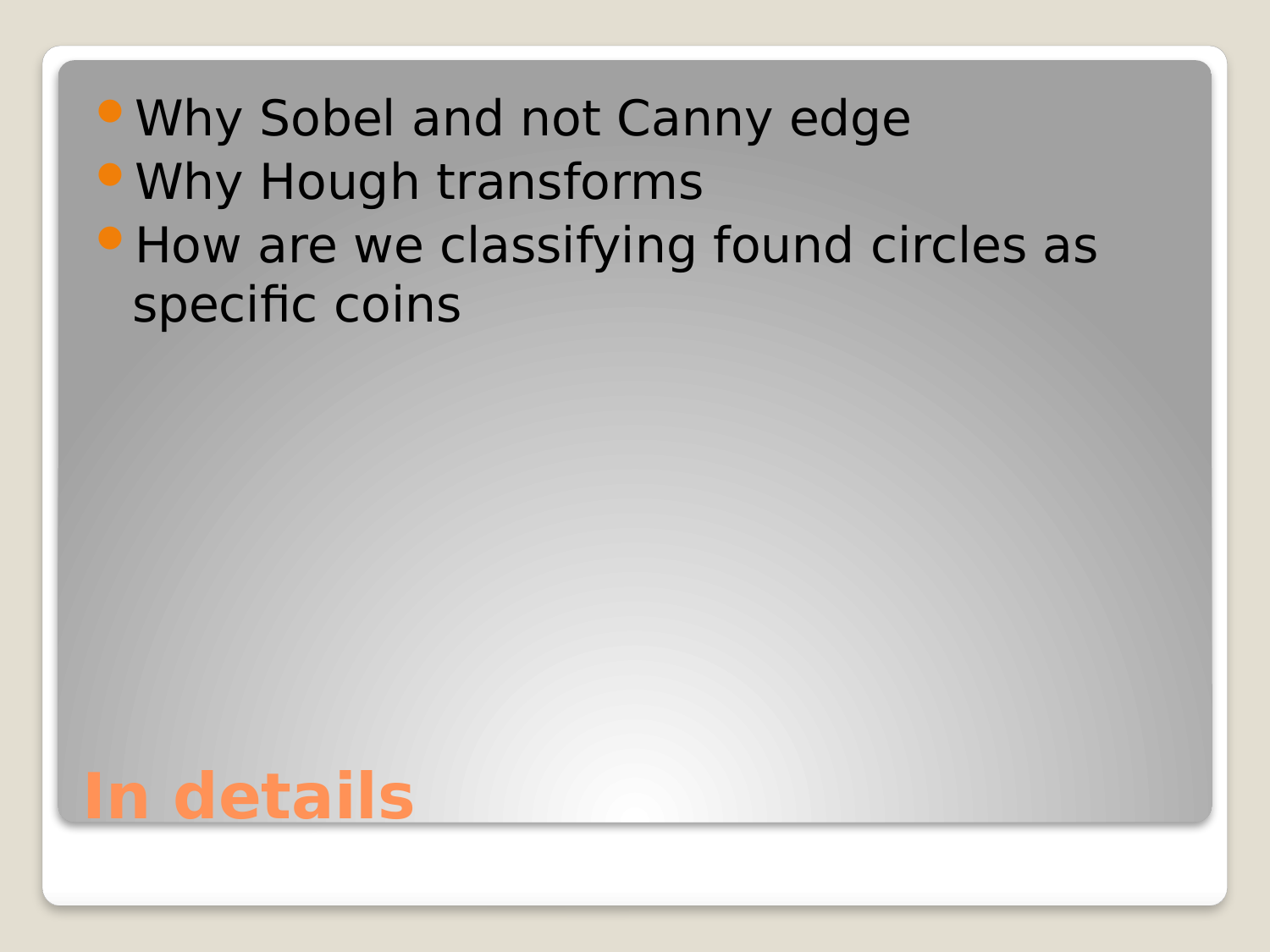

Why Sobel and not Canny edge
Why Hough transforms
How are we classifying found circles as specific coins
# In details